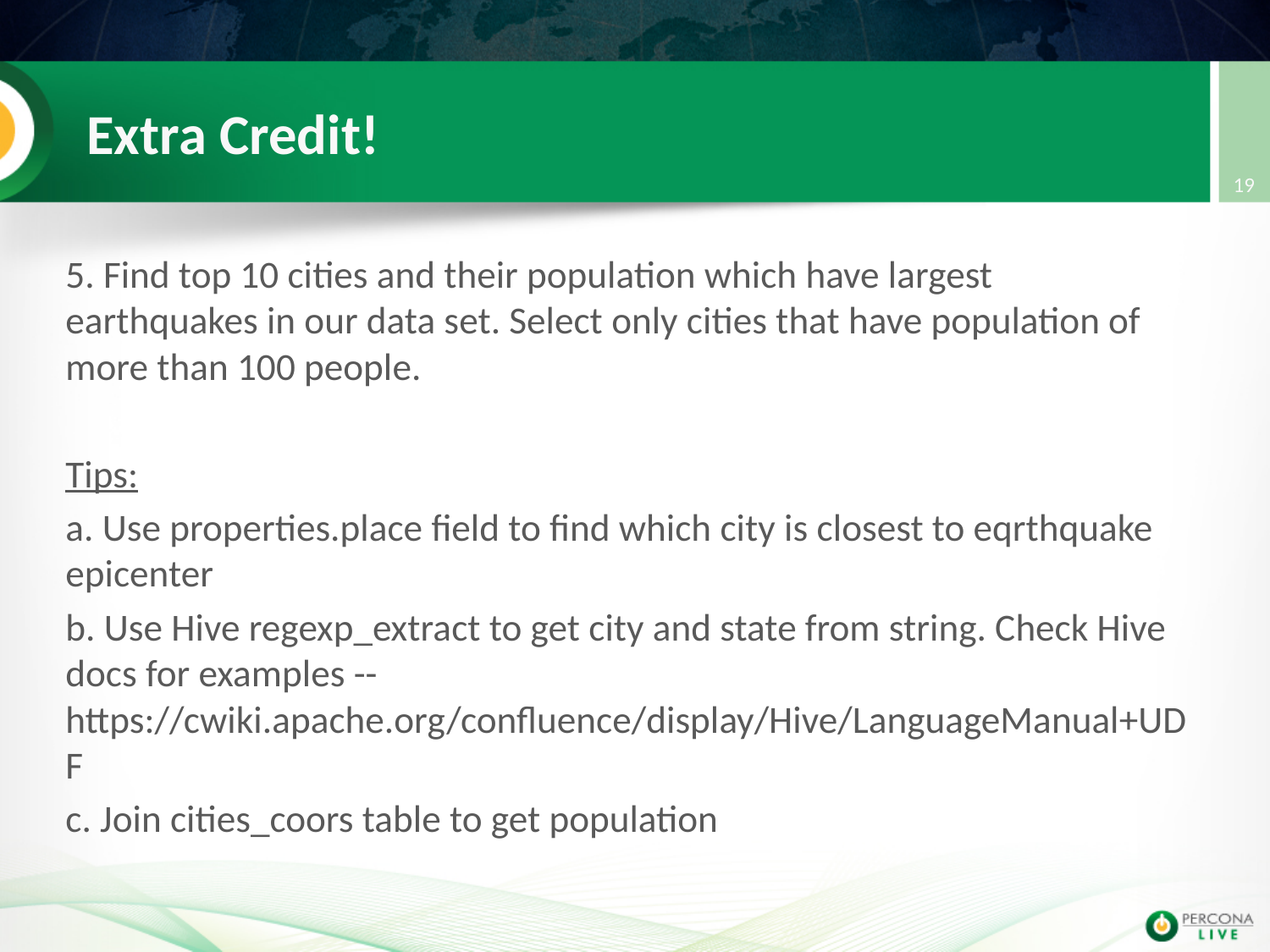

# Extra Credit!
19
5. Find top 10 cities and their population which have largest earthquakes in our data set. Select only cities that have population of more than 100 people.

Tips:
a. Use properties.place field to find which city is closest to eqrthquake epicenter
b. Use Hive regexp_extract to get city and state from string. Check Hive docs for examples -- https://cwiki.apache.org/confluence/display/Hive/LanguageManual+UDF
c. Join cities_coors table to get population